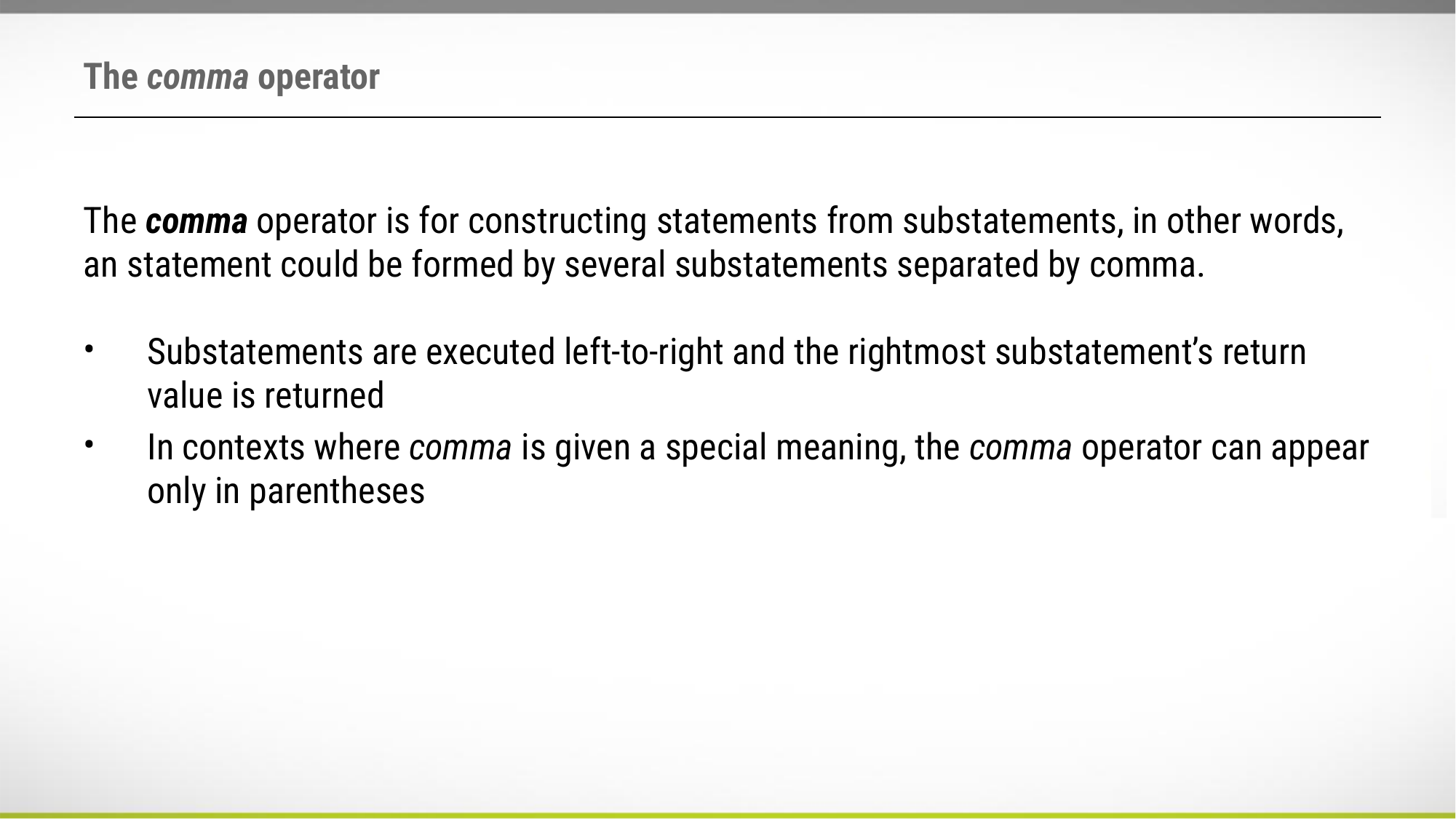

# The comma operator
The comma operator is for constructing statements from substatements, in other words, an statement could be formed by several substatements separated by comma.

Substatements are executed left-to-right and the rightmost substatement’s return value is returned
In contexts where comma is given a special meaning, the comma operator can appear only in parentheses